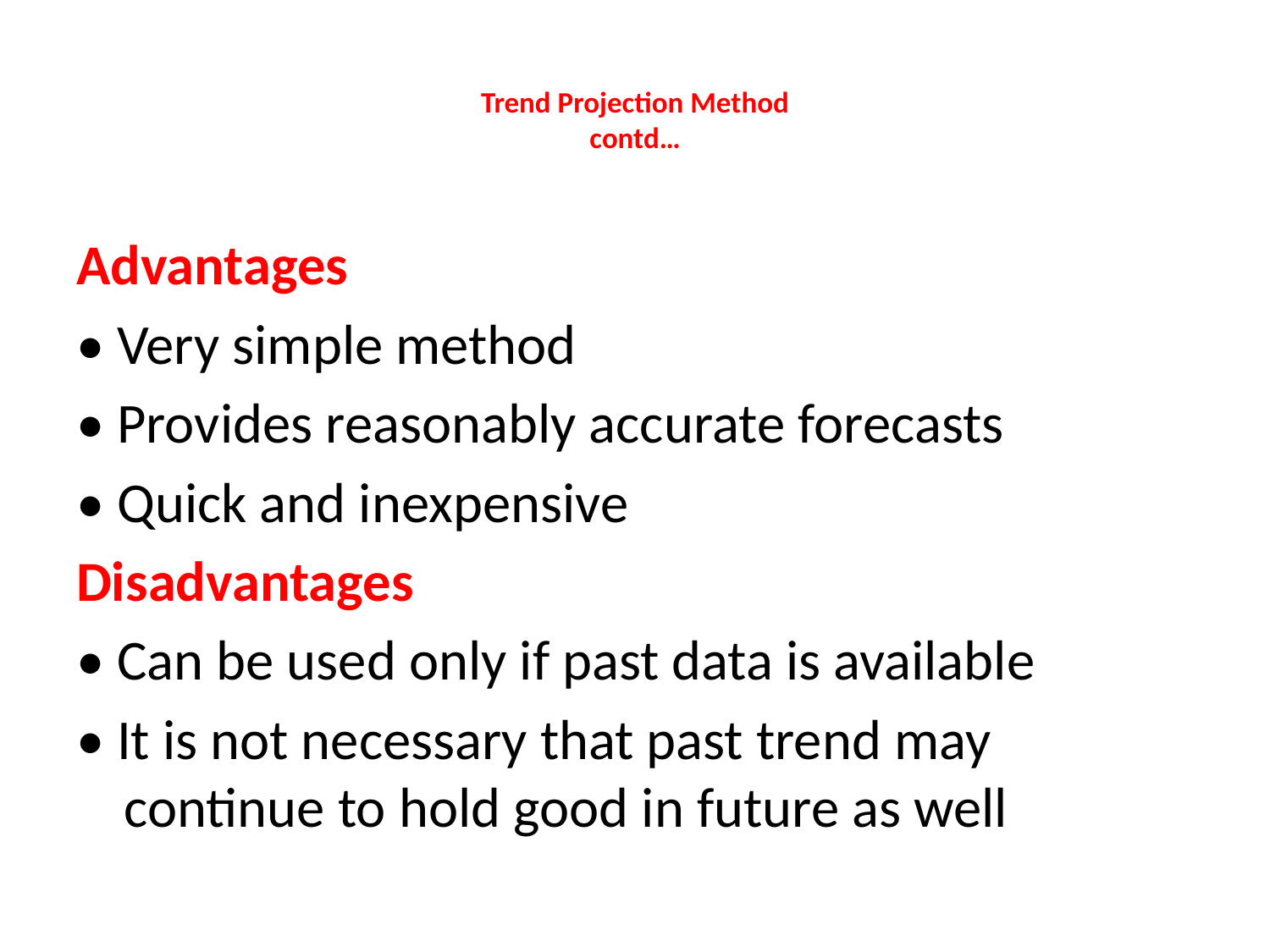

# Trend Projection Method contd…
Advantages
• Very simple method
• Provides reasonably accurate forecasts
• Quick and inexpensive
Disadvantages
• Can be used only if past data is available
• It is not necessary that past trend may continue to hold good in future as well